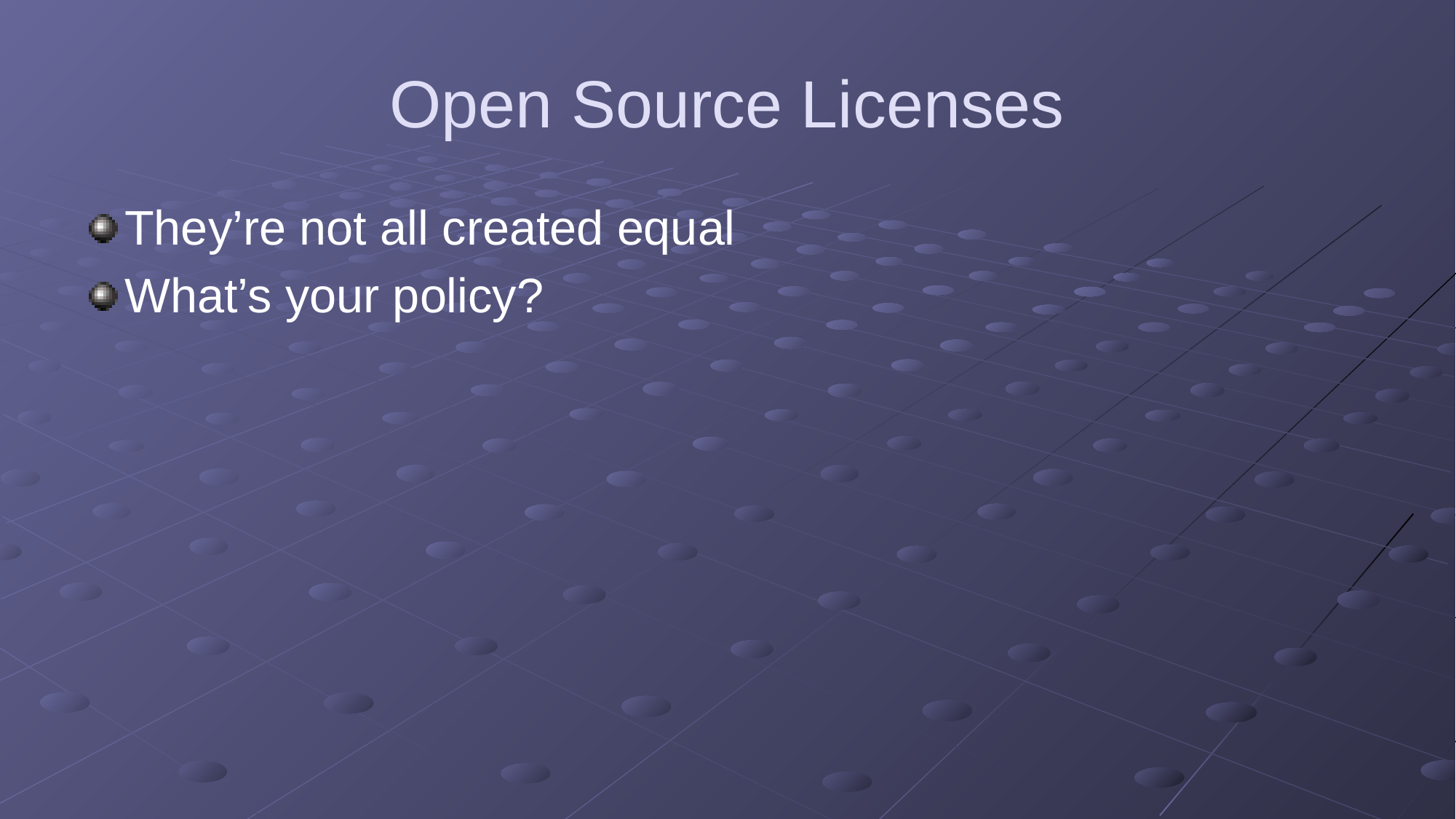

# Open Source Licenses
They’re not all created equal
What’s your policy?